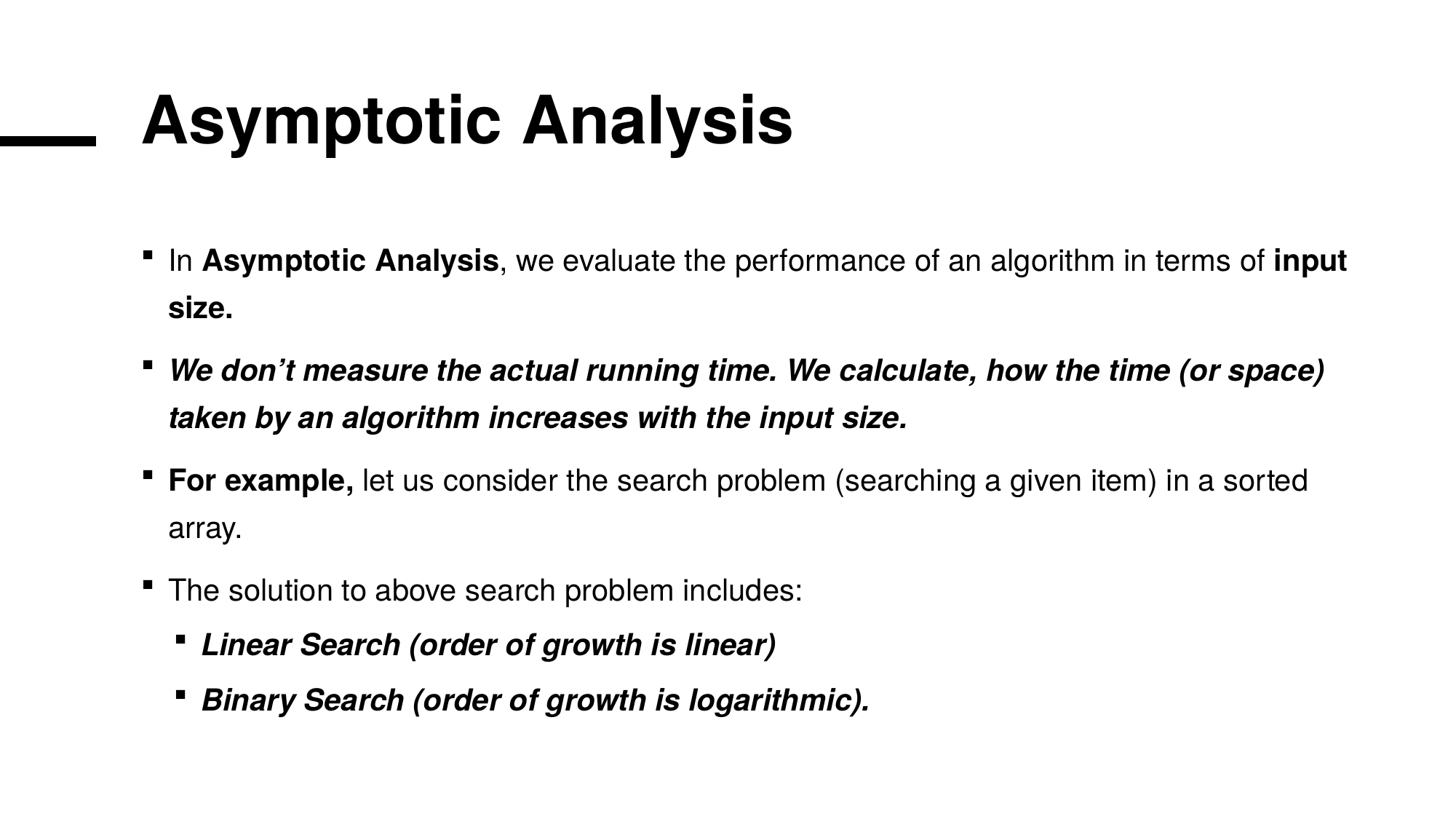

# Asymptotic Analysis
In Asymptotic Analysis, we evaluate the performance of an algorithm in terms of input size.
We don’t measure the actual running time. We calculate, how the time (or space) taken by an algorithm increases with the input size.
For example, let us consider the search problem (searching a given item) in a sorted array.
The solution to above search problem includes:
Linear Search (order of growth is linear)
Binary Search (order of growth is logarithmic).